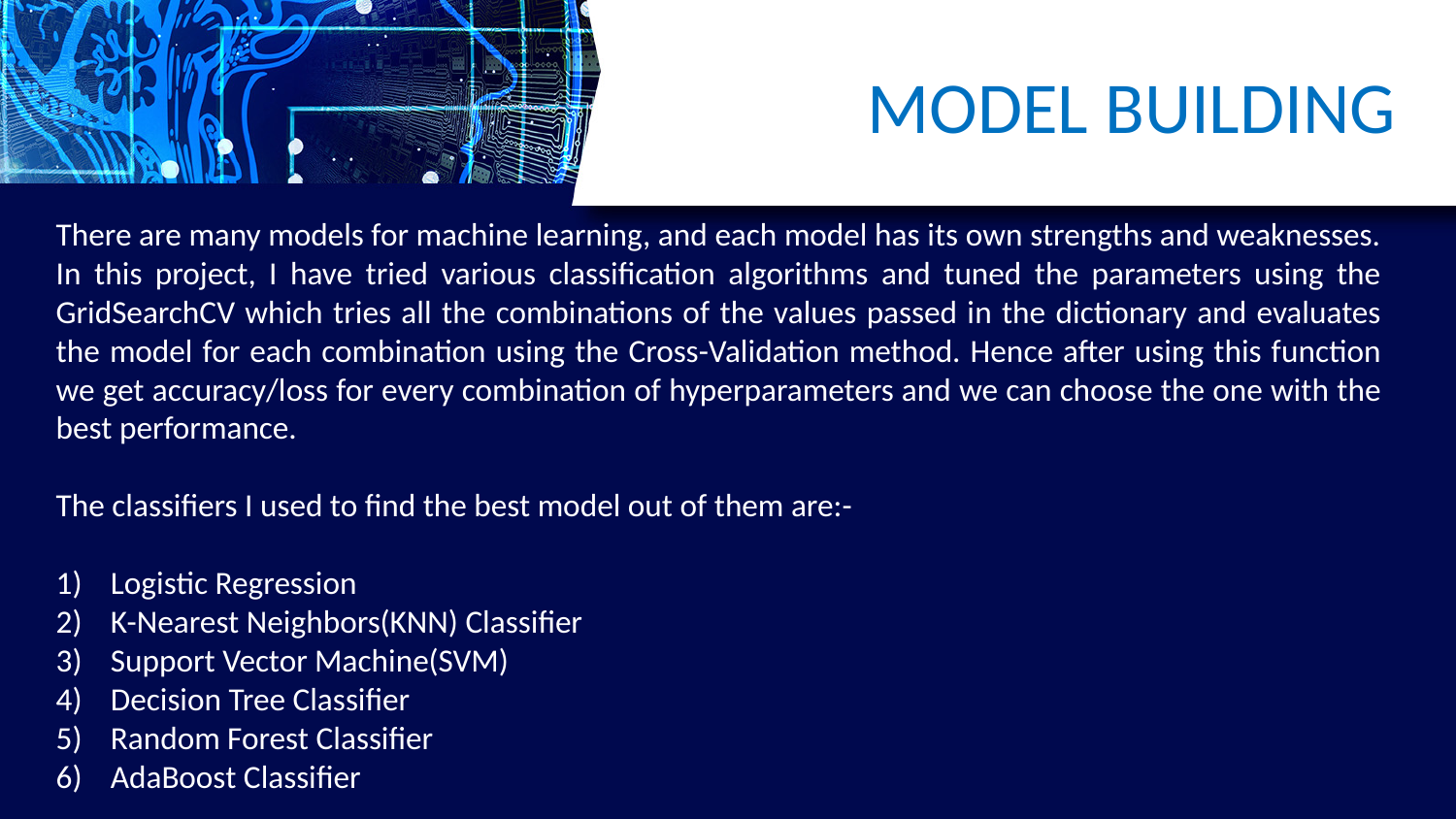

# MODEL BUILDING
There are many models for machine learning, and each model has its own strengths and weaknesses. In this project, I have tried various classification algorithms and tuned the parameters using the GridSearchCV which tries all the combinations of the values passed in the dictionary and evaluates the model for each combination using the Cross-Validation method. Hence after using this function we get accuracy/loss for every combination of hyperparameters and we can choose the one with the best performance.

The classifiers I used to find the best model out of them are:-

Logistic Regression
K-Nearest Neighbors(KNN) Classifier
Support Vector Machine(SVM)
Decision Tree Classifier
Random Forest Classifier
AdaBoost Classifier